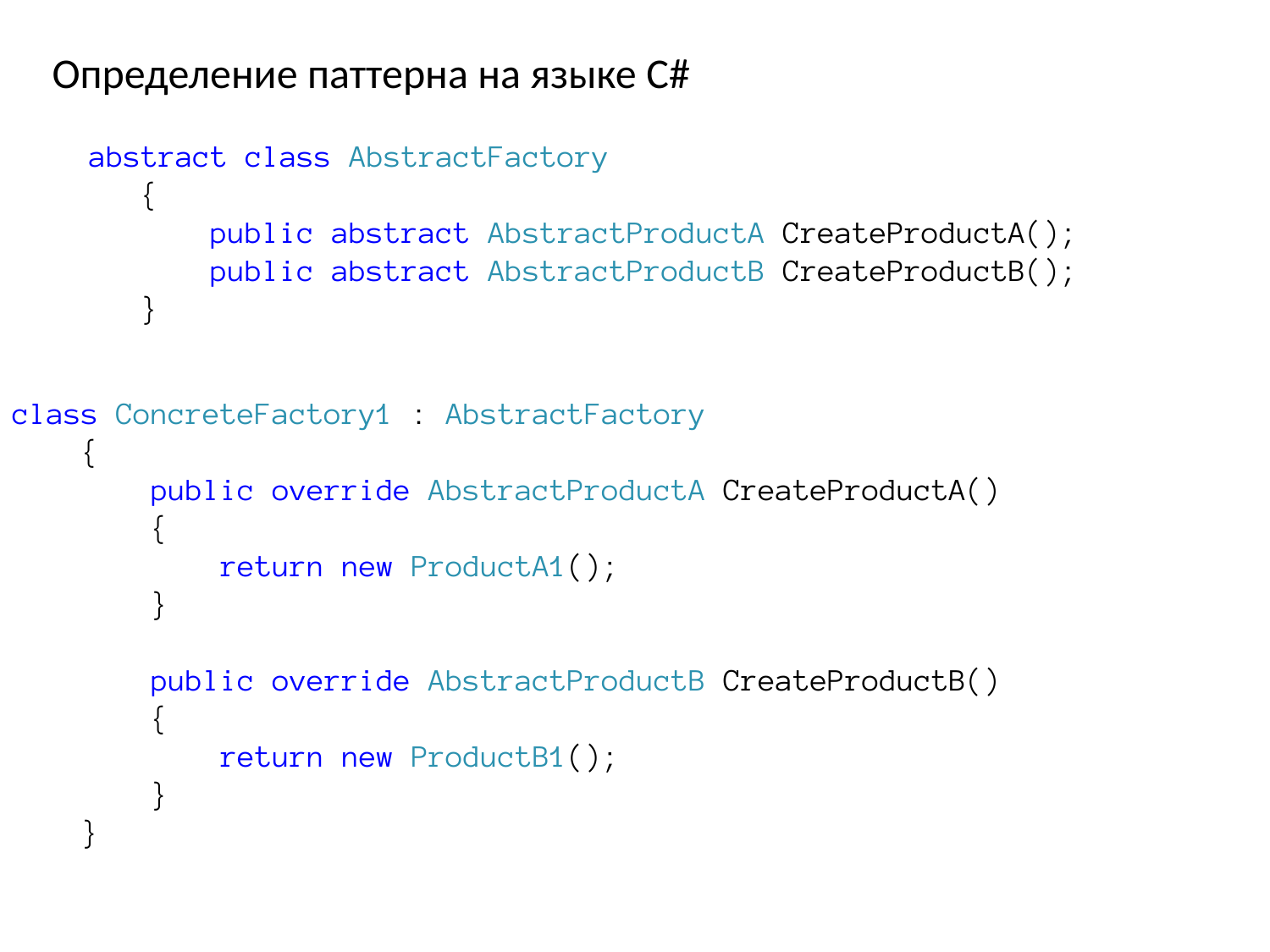

Определение паттерна на языке C#
 abstract class AbstractFactory
    {
        public abstract AbstractProductA CreateProductA();
        public abstract AbstractProductB CreateProductB();
    }
class ConcreteFactory1 : AbstractFactory
    {
        public override AbstractProductA CreateProductA()
        {
            return new ProductA1();
        }

        public override AbstractProductB CreateProductB()
        {
            return new ProductB1();
        }
    }